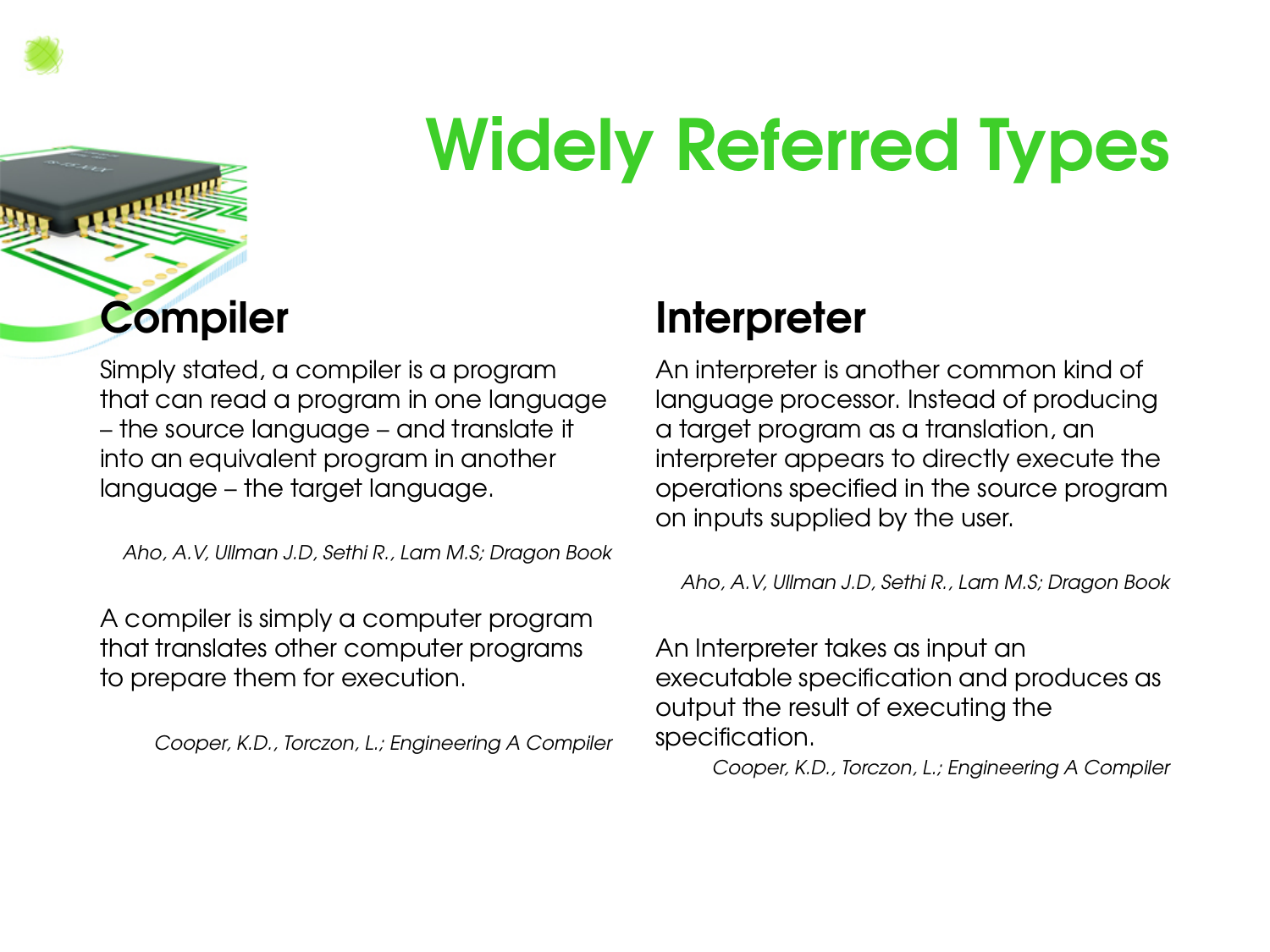

# Widely Referred Types
Compiler
Interpreter
Simply stated, a compiler is a program that can read a program in one language – the source language – and translate it into an equivalent program in another language – the target language.

Aho, A.V, Ullman J.D, Sethi R., Lam M.S; Dragon Book

A compiler is simply a computer program that translates other computer programs to prepare them for execution.

Cooper, K.D., Torczon, L.; Engineering A Compiler

An interpreter is another common kind of language processor. Instead of producing a target program as a translation, an interpreter appears to directly execute the operations specified in the source program on inputs supplied by the user.

Aho, A.V, Ullman J.D, Sethi R., Lam M.S; Dragon Book

An Interpreter takes as input an executable specification and produces as output the result of executing the specification.
Cooper, K.D., Torczon, L.; Engineering A Compiler